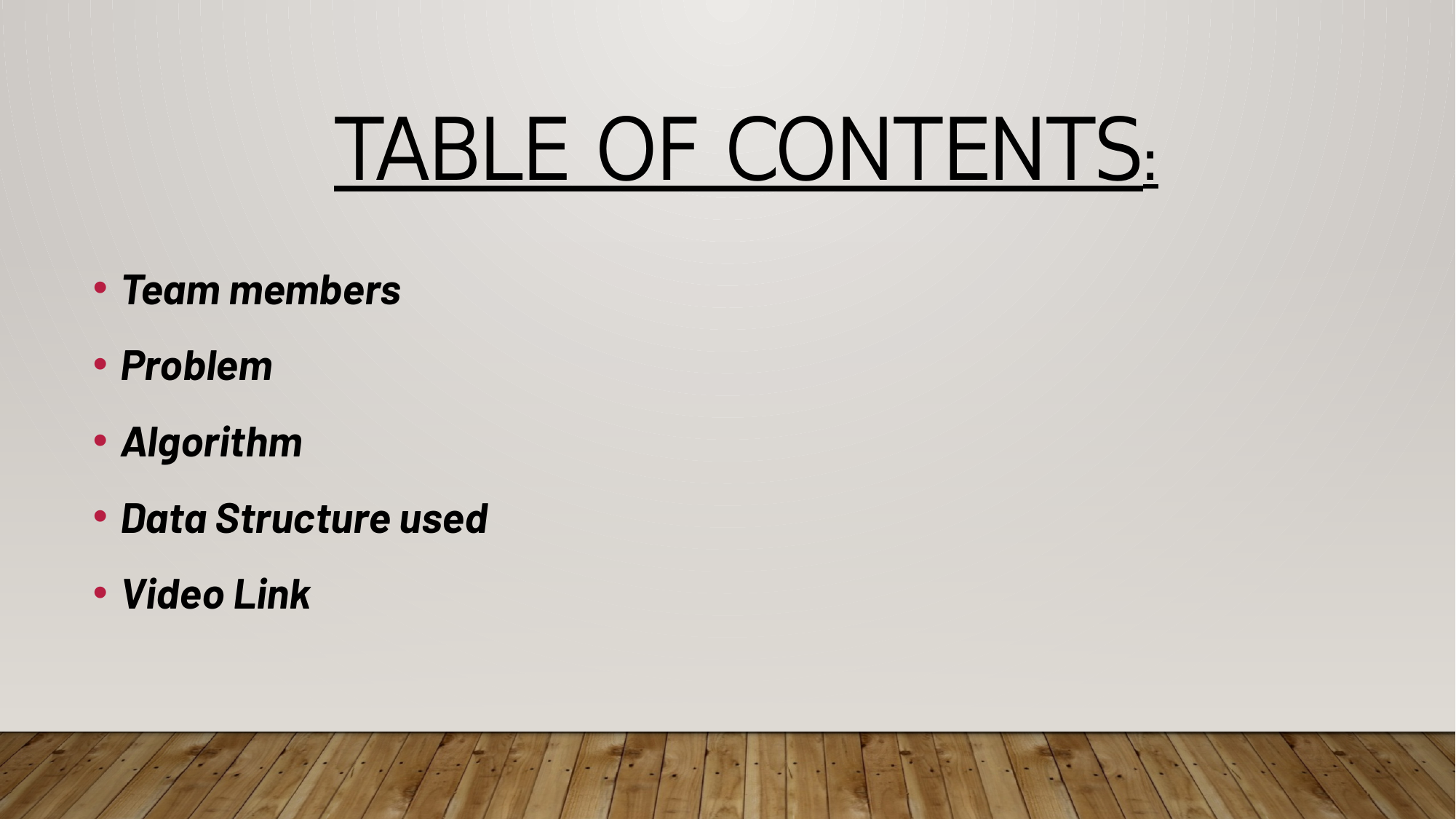

# Table of contents:
Team members
Problem
Algorithm
Data Structure used
Video Link